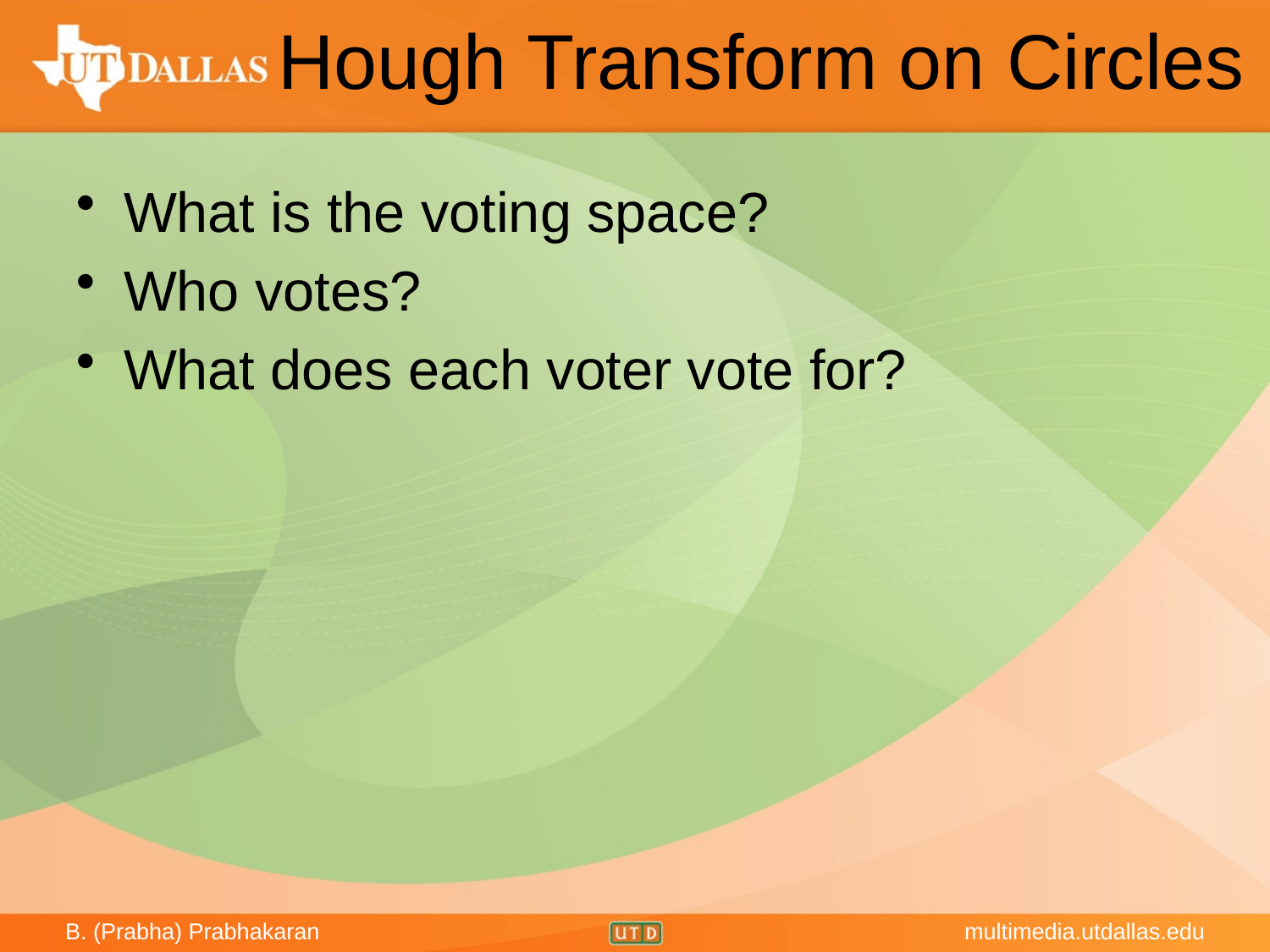

# Hough Transform on Circles
What is the voting space?
Who votes?
What does each voter vote for?